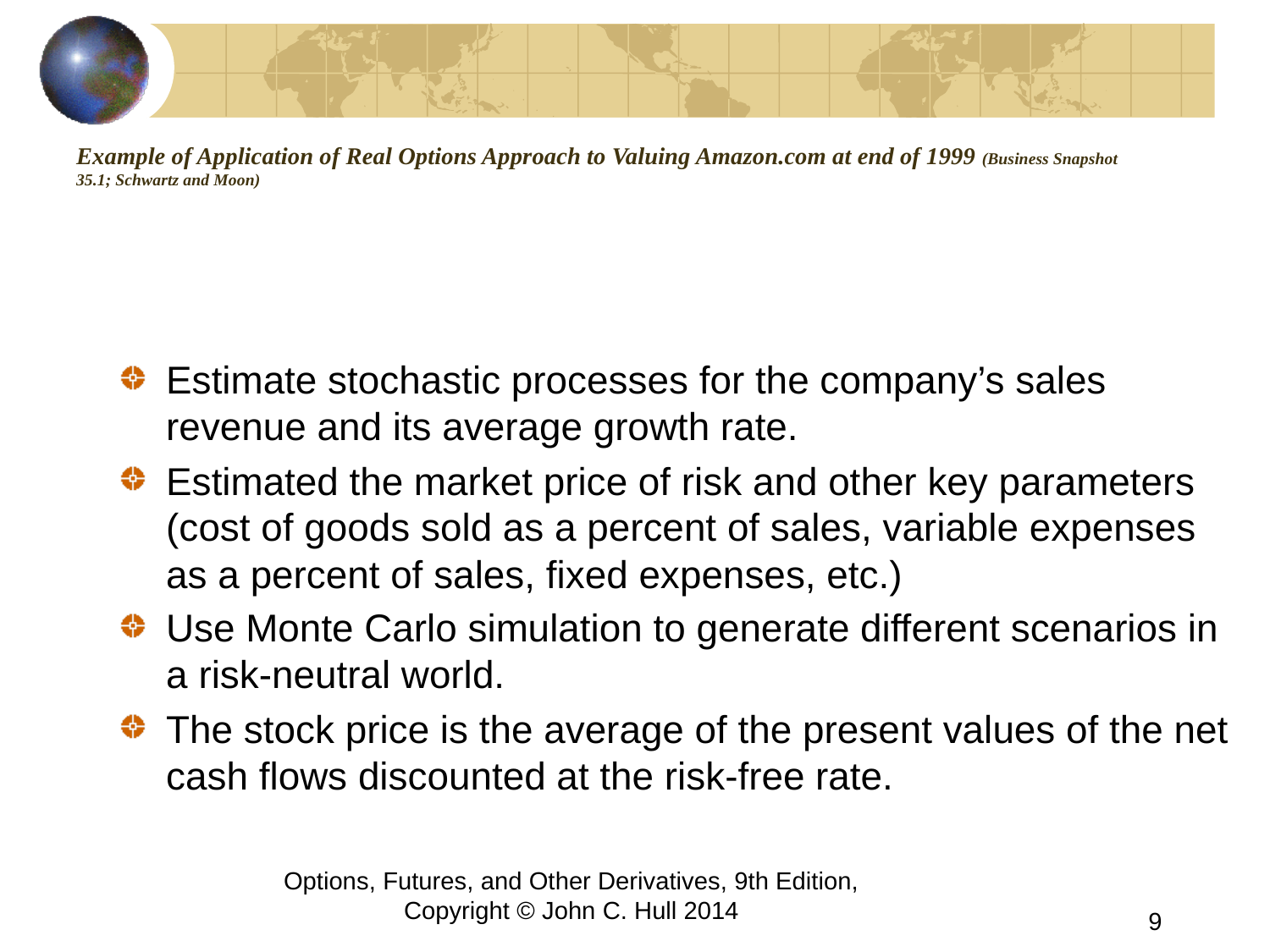

# Example of Application of Real Options Approach to Valuing Amazon.com at end of 1999 (Business Snapshot 35.1; Schwartz and Moon)
Estimate stochastic processes for the company’s sales revenue and its average growth rate.
Estimated the market price of risk and other key parameters (cost of goods sold as a percent of sales, variable expenses as a percent of sales, fixed expenses, etc.)
Use Monte Carlo simulation to generate different scenarios in a risk-neutral world.
The stock price is the average of the present values of the net cash flows discounted at the risk-free rate.

Options, Futures, and Other Derivatives, 9th Edition, Copyright © John C. Hull 2014
9